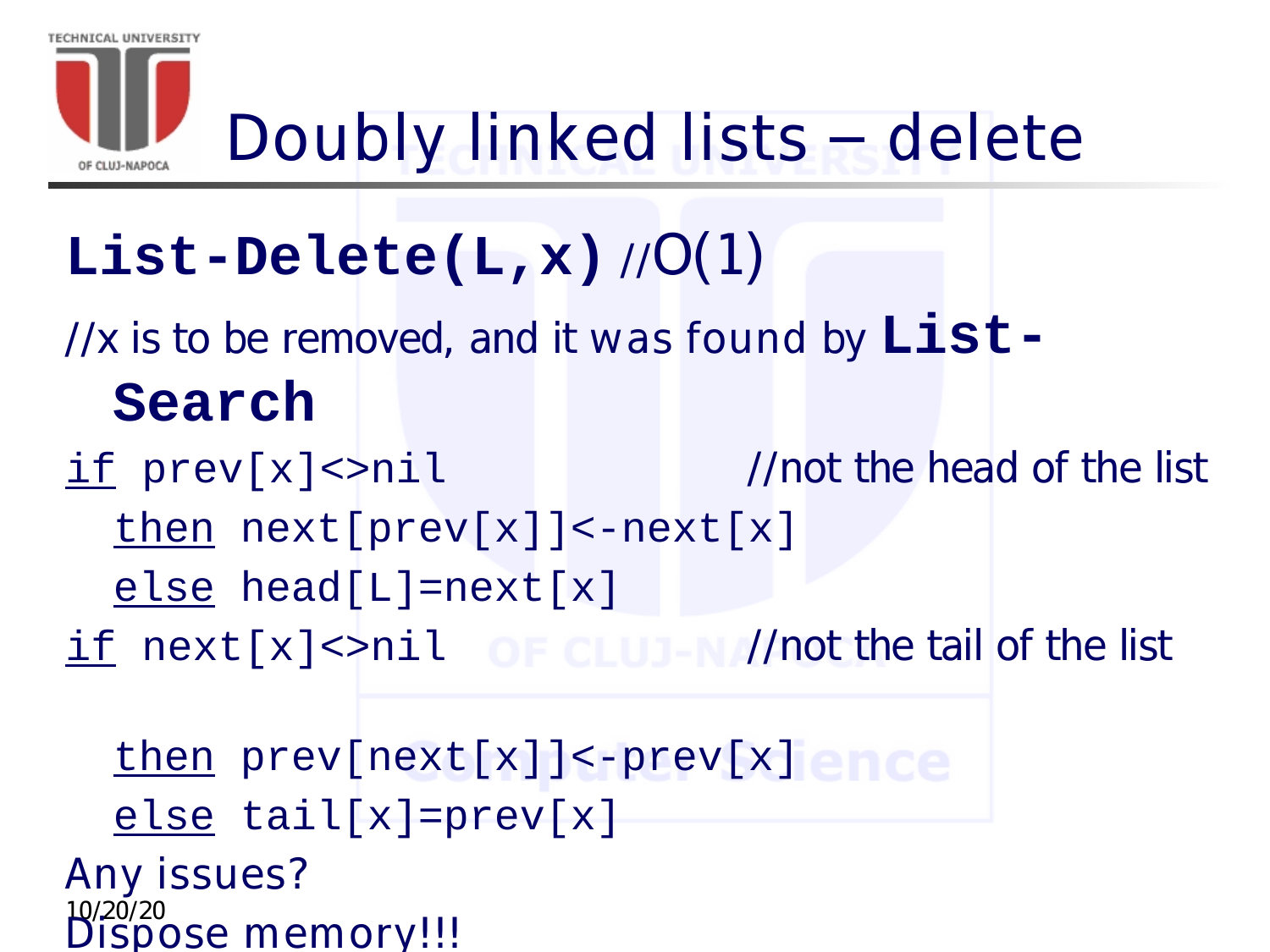

# Doubly linked lists – delete
List-Delete(L,x)	//O(1)
//x is to be removed, and it was found by List-Search
if prev[x]<>nil			//not the head of the list
	then next[prev[x]]<-next[x]
	else head[L]=next[x]
if next[x]<>nil			//not the tail of the list
	then prev[next[x]]<-prev[x]
	else tail[x]=prev[x]
Any issues?
Dispose memory!!!
10/20/20